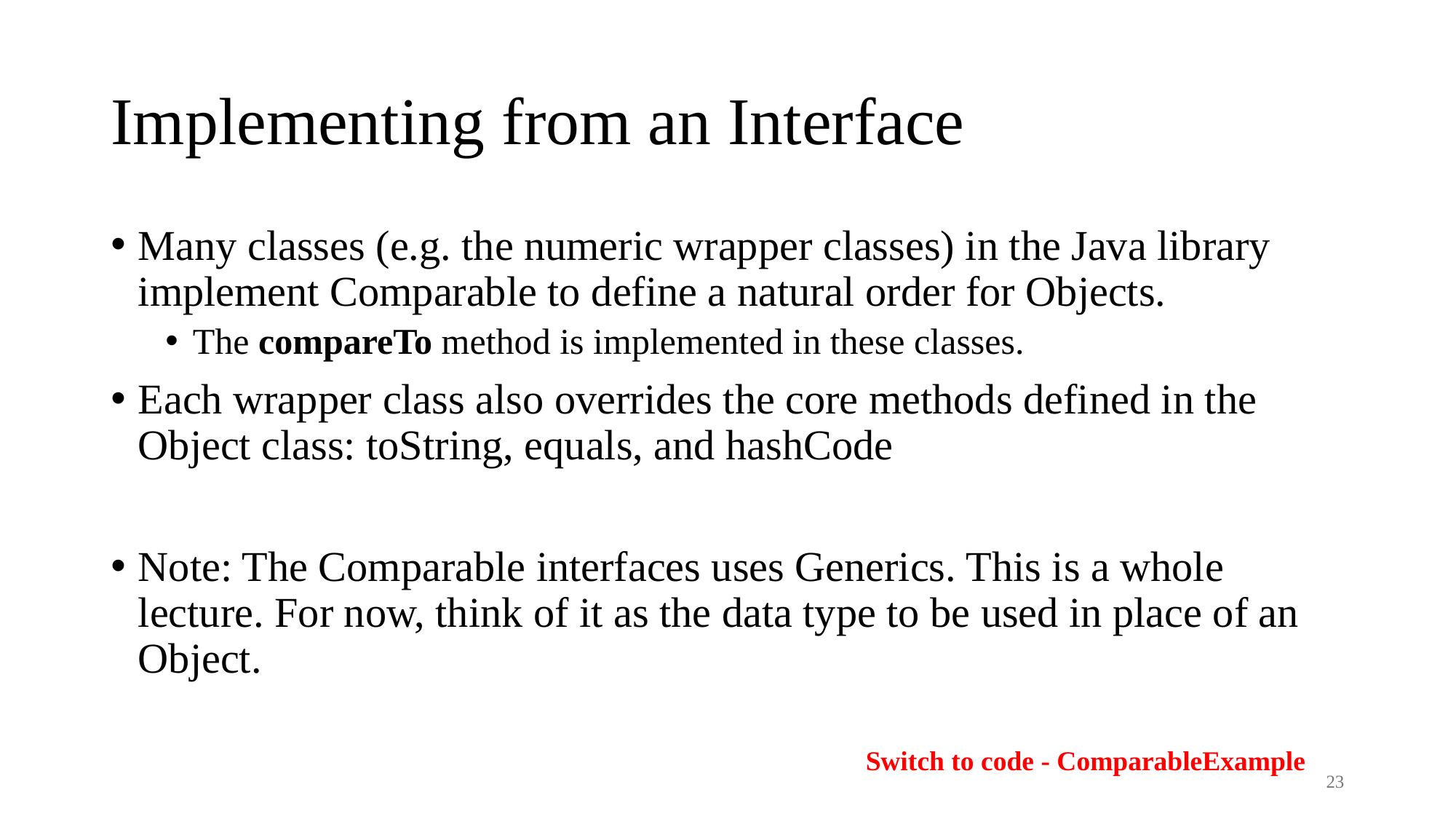

# Implementing from an Interface
Many classes (e.g. the numeric wrapper classes) in the Java library implement Comparable to define a natural order for Objects.
The compareTo method is implemented in these classes.
Each wrapper class also overrides the core methods defined in the Object class: toString, equals, and hashCode

Note: The Comparable interfaces uses Generics. This is a whole lecture. For now, think of it as the data type to be used in place of an Object.
Switch to code - ComparableExample
23